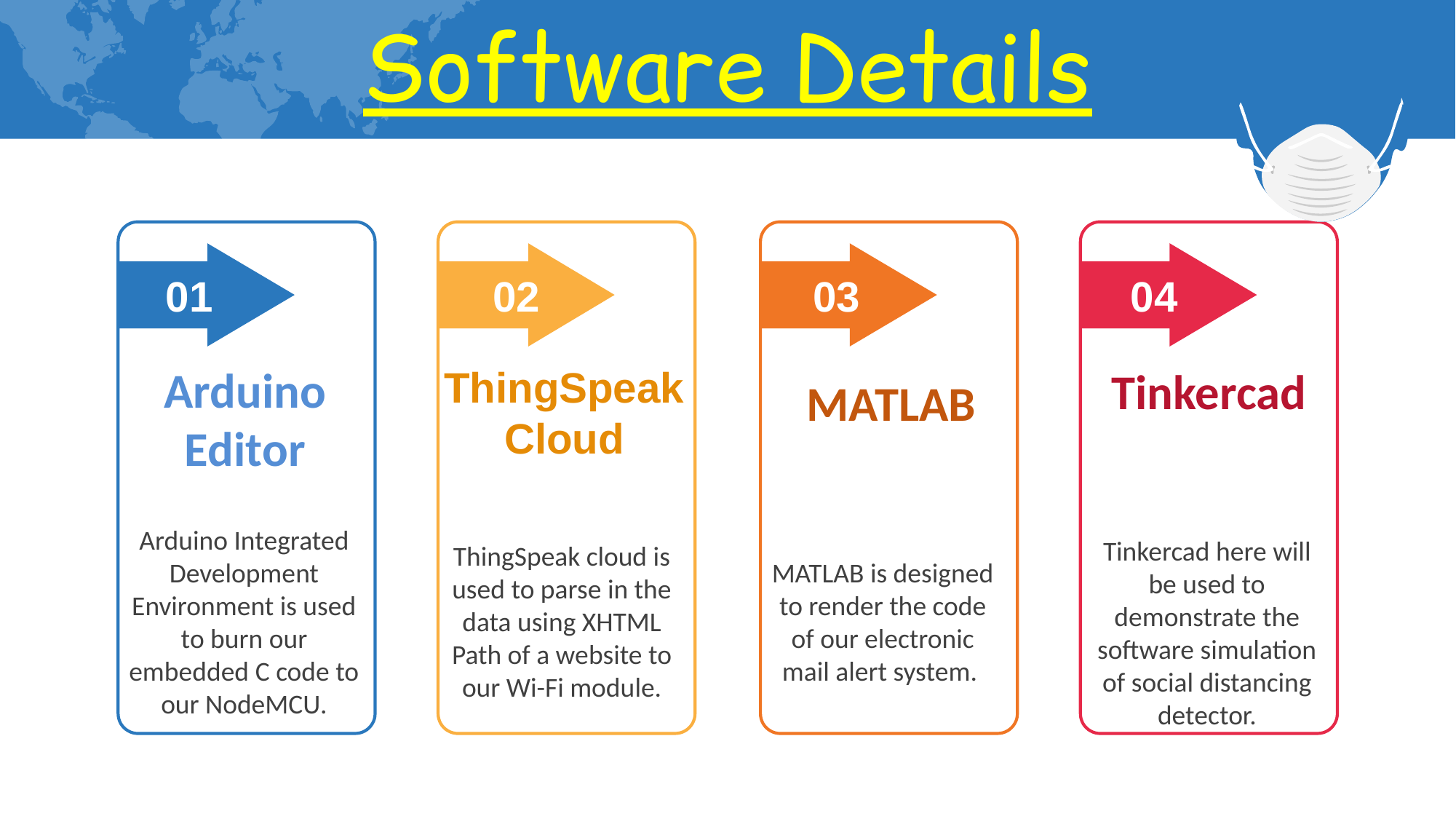

Software Details

01
02
03
04
Arduino Editor
Arduino Integrated Development Environment is used to burn our embedded C code to our NodeMCU.
ThingSpeak Cloud
ThingSpeak cloud is used to parse in the data using XHTML Path of a website to our Wi-Fi module.
Tinkercad
Tinkercad here will be used to demonstrate the software simulation of social distancing detector.
MATLAB
MATLAB is designed to render the code of our electronic mail alert system.